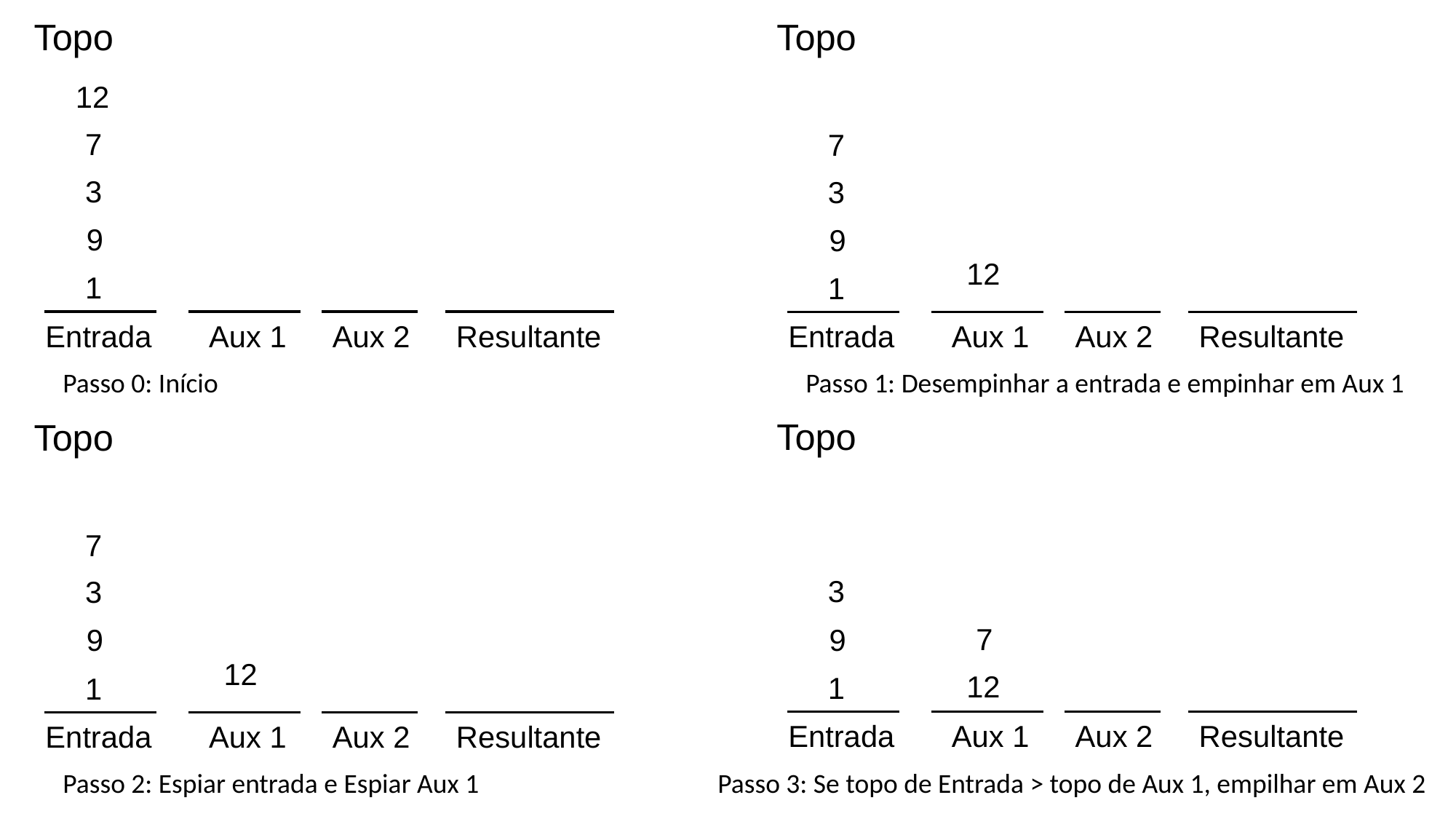

Topo
Topo
12
7
7
3
3
9
9
12
1
1
Entrada
Aux 1
Aux 2
Resultante
Entrada
Aux 1
Aux 2
Resultante
Passo 0: Início
Passo 1: Desempinhar a entrada e empinhar em Aux 1
Topo
Topo
7
3
3
7
9
9
12
12
1
1
Entrada
Aux 1
Aux 2
Resultante
Entrada
Aux 1
Aux 2
Resultante
Passo 2: Espiar entrada e Espiar Aux 1
Passo 3: Se topo de Entrada > topo de Aux 1, empilhar em Aux 2